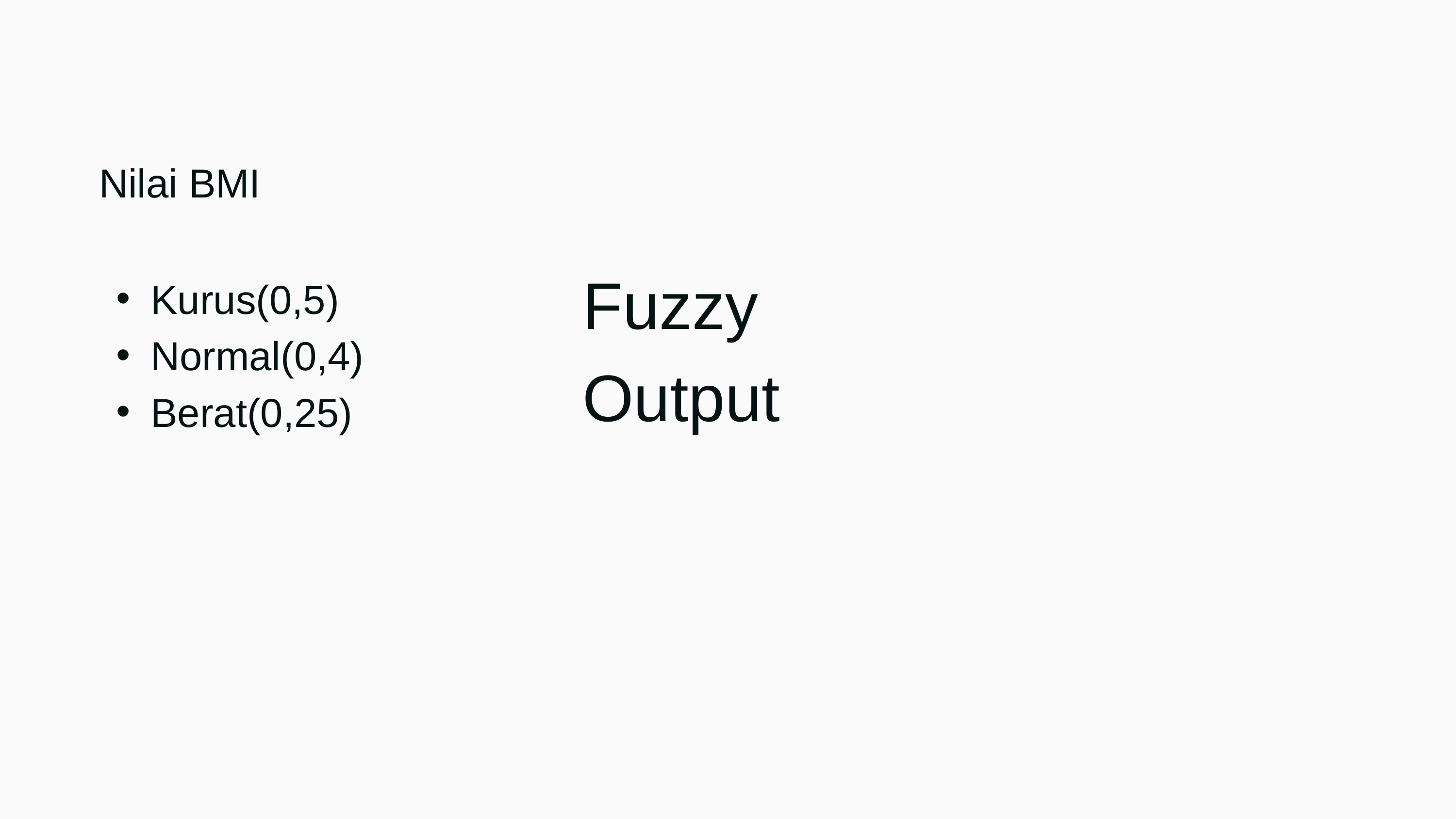

Nilai BMI
Fuzzy Output
Kurus(0,5)
Normal(0,4)
Berat(0,25)